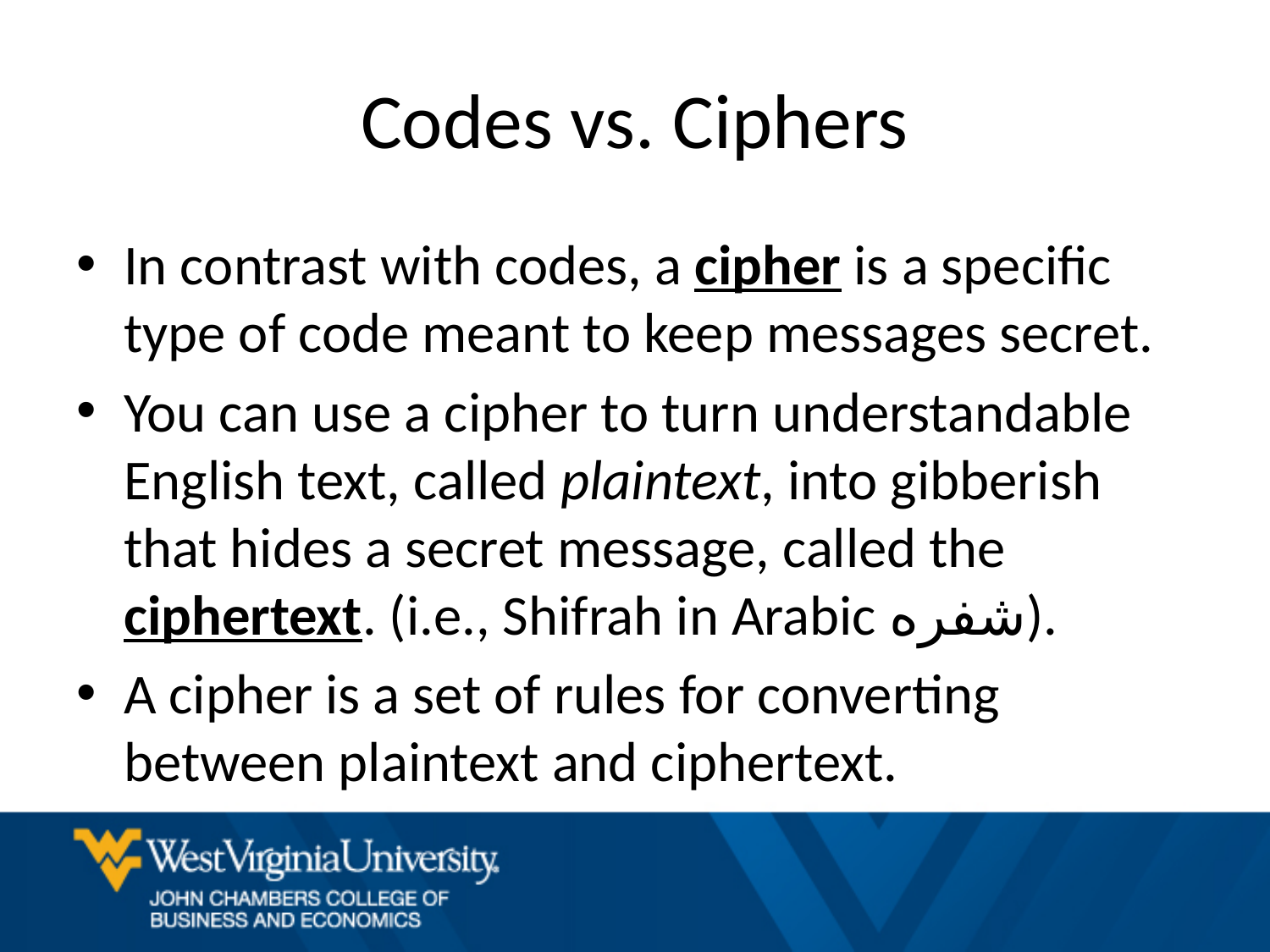

# Codes vs. Ciphers
In contrast with codes, a cipher is a specific type of code meant to keep messages secret.
You can use a cipher to turn understandable English text, called plaintext, into gibberish that hides a secret message, called the ciphertext. (i.e., Shifrah in Arabic شفره).
A cipher is a set of rules for converting between plaintext and ciphertext.